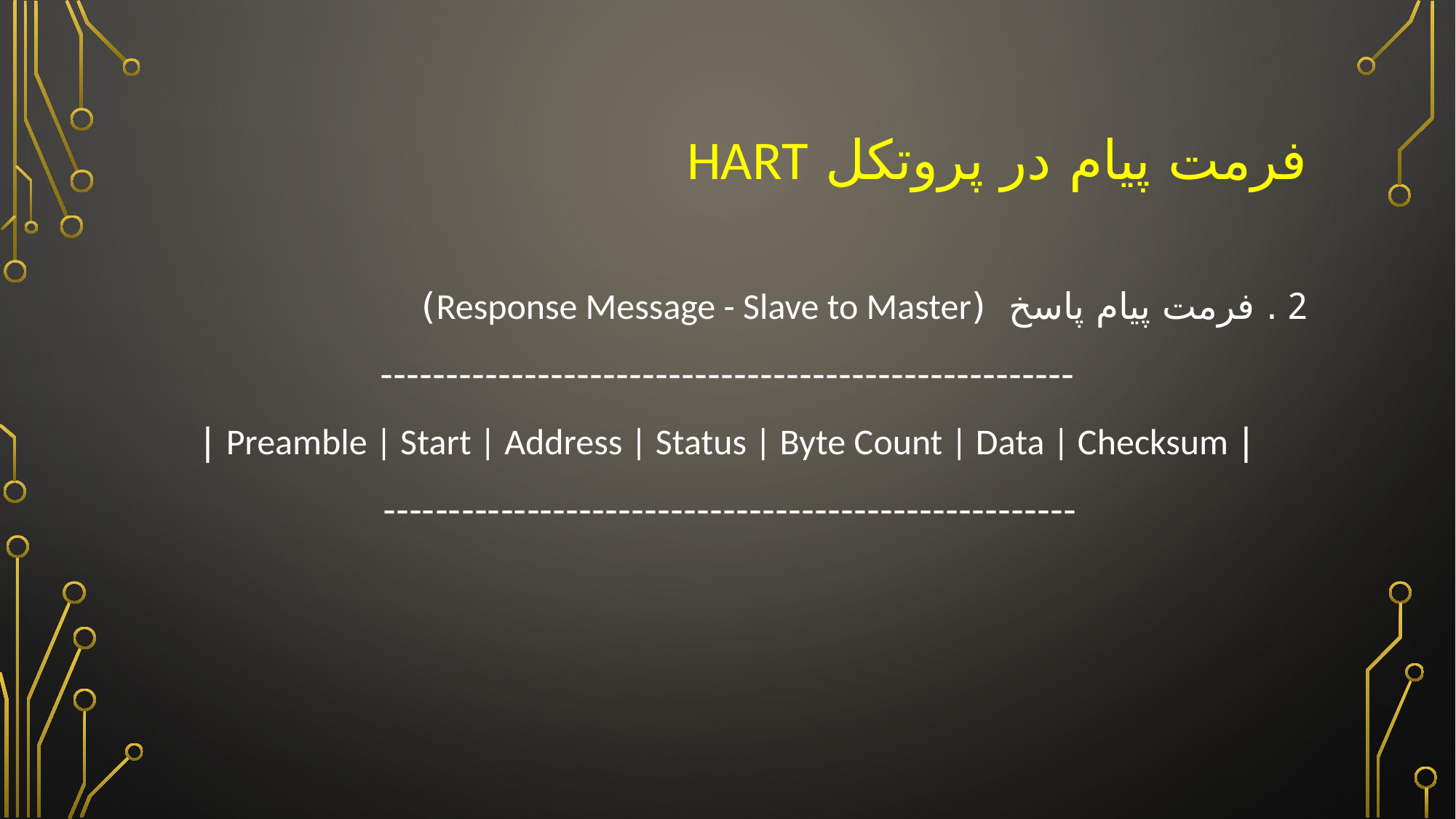

# فرمت پیام در پروتکل HART
2 . فرمت پیام پاسخ  (Response Message - Slave to Master)
-----------------------------------------------------
| Preamble | Start | Address | Status | Byte Count | Data | Checksum |
-----------------------------------------------------